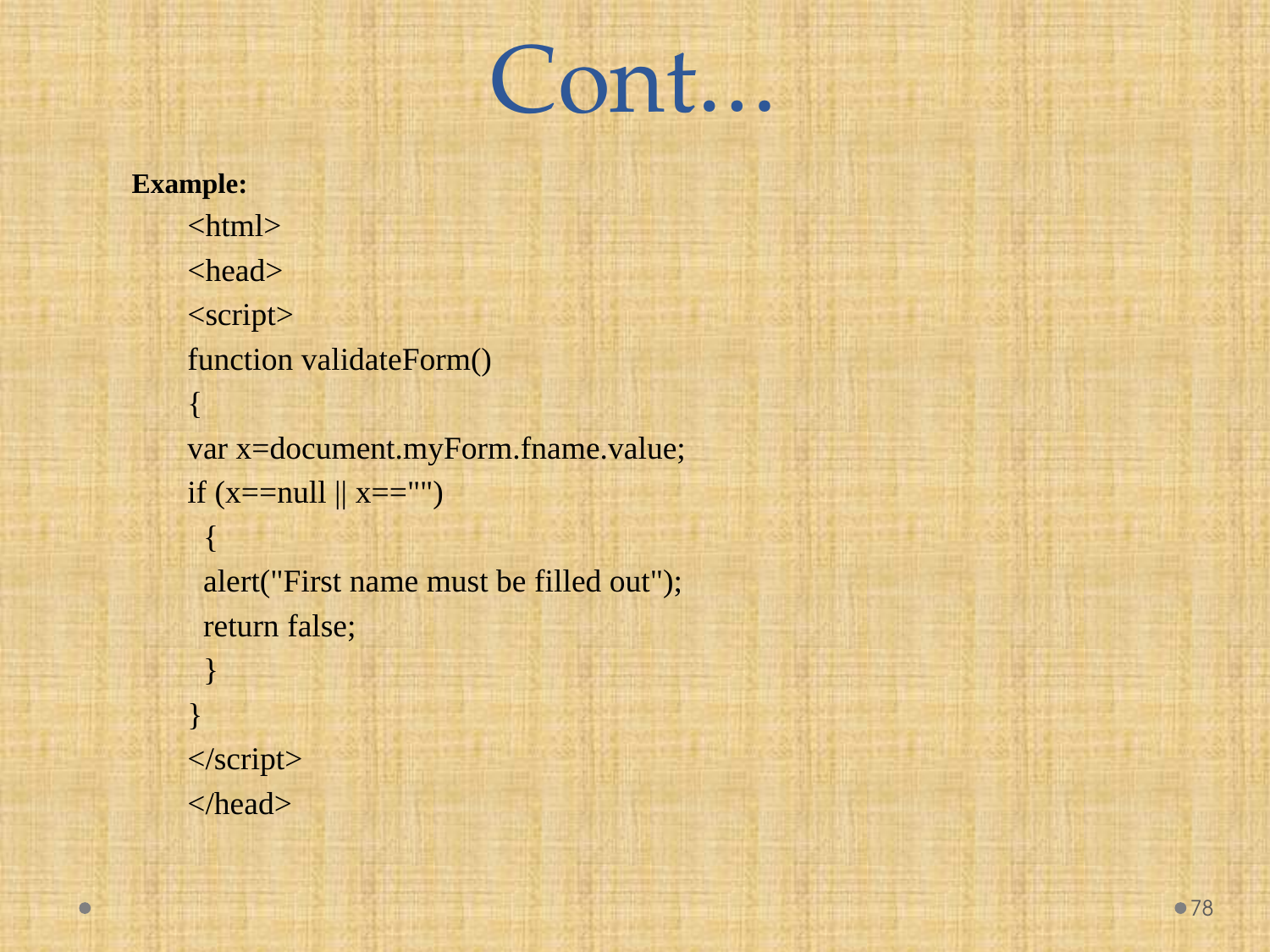

# Cont…
Example:
<html>
<head>
<script>
function validateForm()
{
var x=document.myForm.fname.value;
if (x==null || x=="")
  {
  alert("First name must be filled out");
  return false;
  }
}
</script>
</head>
78